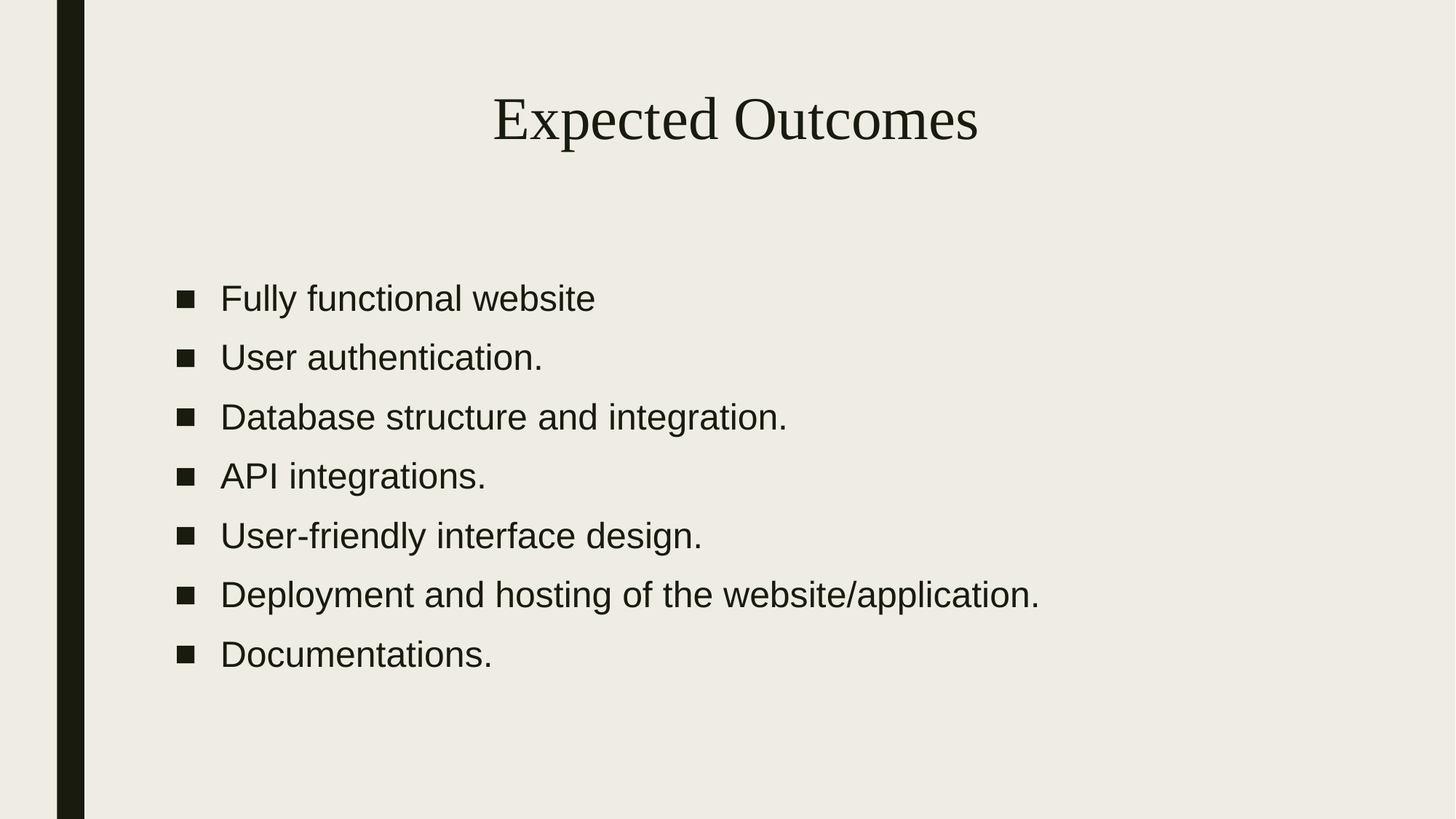

# Expected Outcomes
Fully functional website
User authentication.
Database structure and integration.
API integrations.
User-friendly interface design.
Deployment and hosting of the website/application.
Documentations.